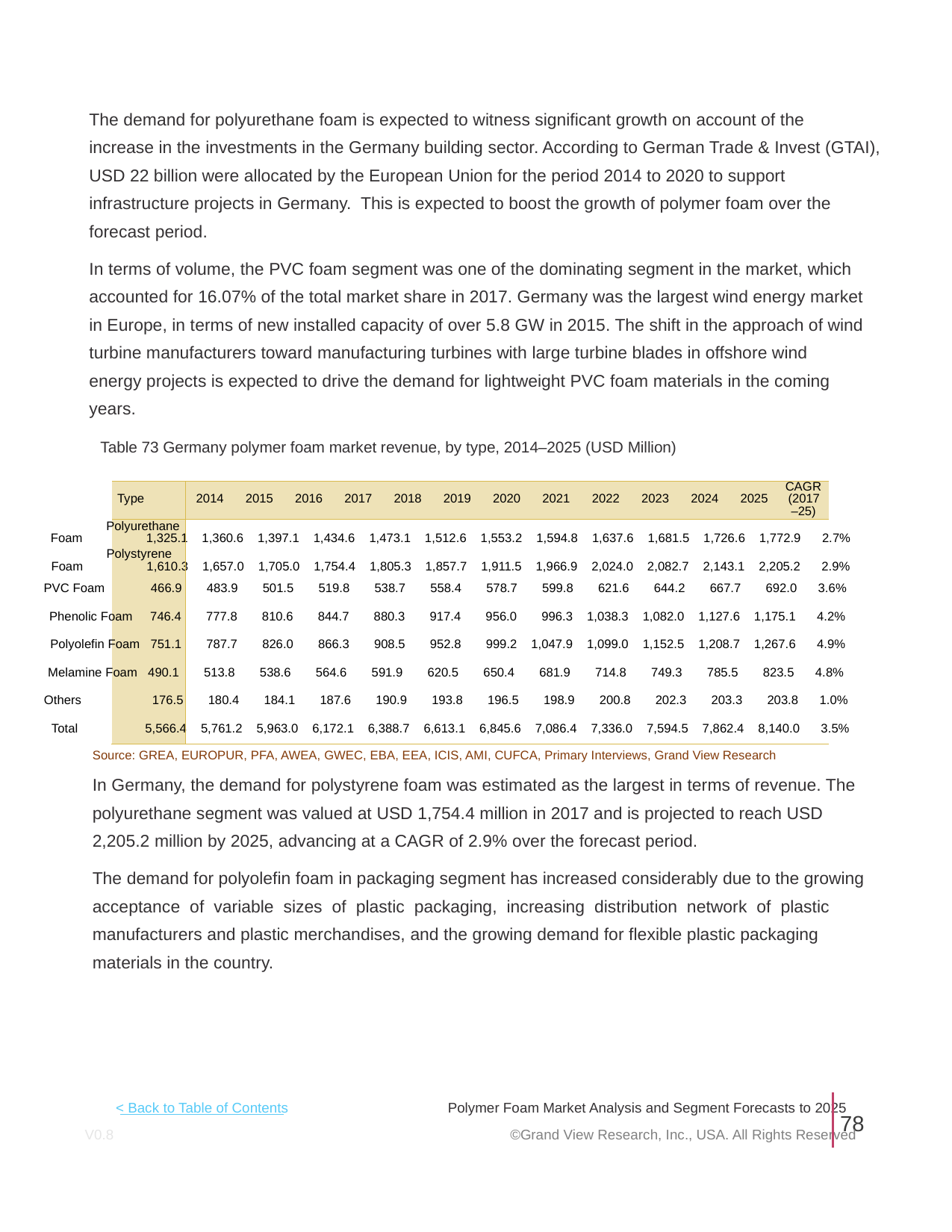

The demand for polyurethane foam is expected to witness significant growth on account of the
increase in the investments in the Germany building sector. According to German Trade & Invest (GTAI),
USD 22 billion were allocated by the European Union for the period 2014 to 2020 to support
infrastructure projects in Germany.  This is expected to boost the growth of polymer foam over the
forecast period.
In terms of volume, the PVC foam segment was one of the dominating segment in the market, which
accounted for 16.07% of the total market share in 2017. Germany was the largest wind energy market
in Europe, in terms of new installed capacity of over 5.8 GW in 2015. The shift in the approach of wind
turbine manufacturers toward manufacturing turbines with large turbine blades in offshore wind
energy projects is expected to drive the demand for lightweight PVC foam materials in the coming
years.
Table 73 Germany polymer foam market revenue, by type, 2014–2025 (USD Million)
CAGR

Type
2014
2015
2016
2017
2018
2019
2020
2021
2022
2023
2024
2025
(2017

–25)

Polyurethane

Foam                  1,325.1    1,360.6    1,397.1    1,434.6    1,473.1    1,512.6    1,553.2    1,594.8    1,637.6    1,681.5    1,726.6    1,772.9      2.7%

Polystyrene

Foam                  1,610.3    1,657.0    1,705.0    1,754.4    1,805.3    1,857.7    1,911.5    1,966.9    2,024.0    2,082.7    2,143.1    2,205.2      2.9%

PVC Foam             466.9       483.9       501.5       519.8       538.7       558.4       578.7       599.8       621.6       644.2       667.7       692.0      3.6%

Phenolic Foam     746.4       777.8       810.6       844.7       880.3       917.4       956.0       996.3    1,038.3    1,082.0    1,127.6    1,175.1      4.2%

Polyolefin Foam   751.1       787.7       826.0       866.3       908.5       952.8       999.2    1,047.9    1,099.0    1,152.5    1,208.7    1,267.6      4.9%

Melamine Foam   490.1       513.8       538.6       564.6       591.9       620.5       650.4       681.9       714.8       749.3       785.5       823.5      4.8%

Others                    176.5       180.4       184.1       187.6       190.9       193.8       196.5       198.9       200.8       202.3       203.3       203.8      1.0%

Total                   5,566.4    5,761.2    5,963.0    6,172.1    6,388.7    6,613.1    6,845.6    7,086.4    7,336.0    7,594.5    7,862.4    8,140.0      3.5%

Source: GREA, EUROPUR, PFA, AWEA, GWEC, EBA, EEA, ICIS, AMI, CUFCA, Primary Interviews, Grand View Research
In Germany, the demand for polystyrene foam was estimated as the largest in terms of revenue. The
polyurethane segment was valued at USD 1,754.4 million in 2017 and is projected to reach USD
2,205.2 million by 2025, advancing at a CAGR of 2.9% over the forecast period.
The demand for polyolefin foam in packaging segment has increased considerably due to the growing
acceptance  of  variable  sizes  of  plastic  packaging,  increasing  distribution  network  of  plastic
manufacturers and plastic merchandises, and the growing demand for flexible plastic packaging
materials in the country.

< Back to Table of Contents
Polymer Foam Market Analysis and Segment Forecasts to 2025
78

V0.8                                                                                                     ©Grand View Research, Inc., USA. All Rights Reserved